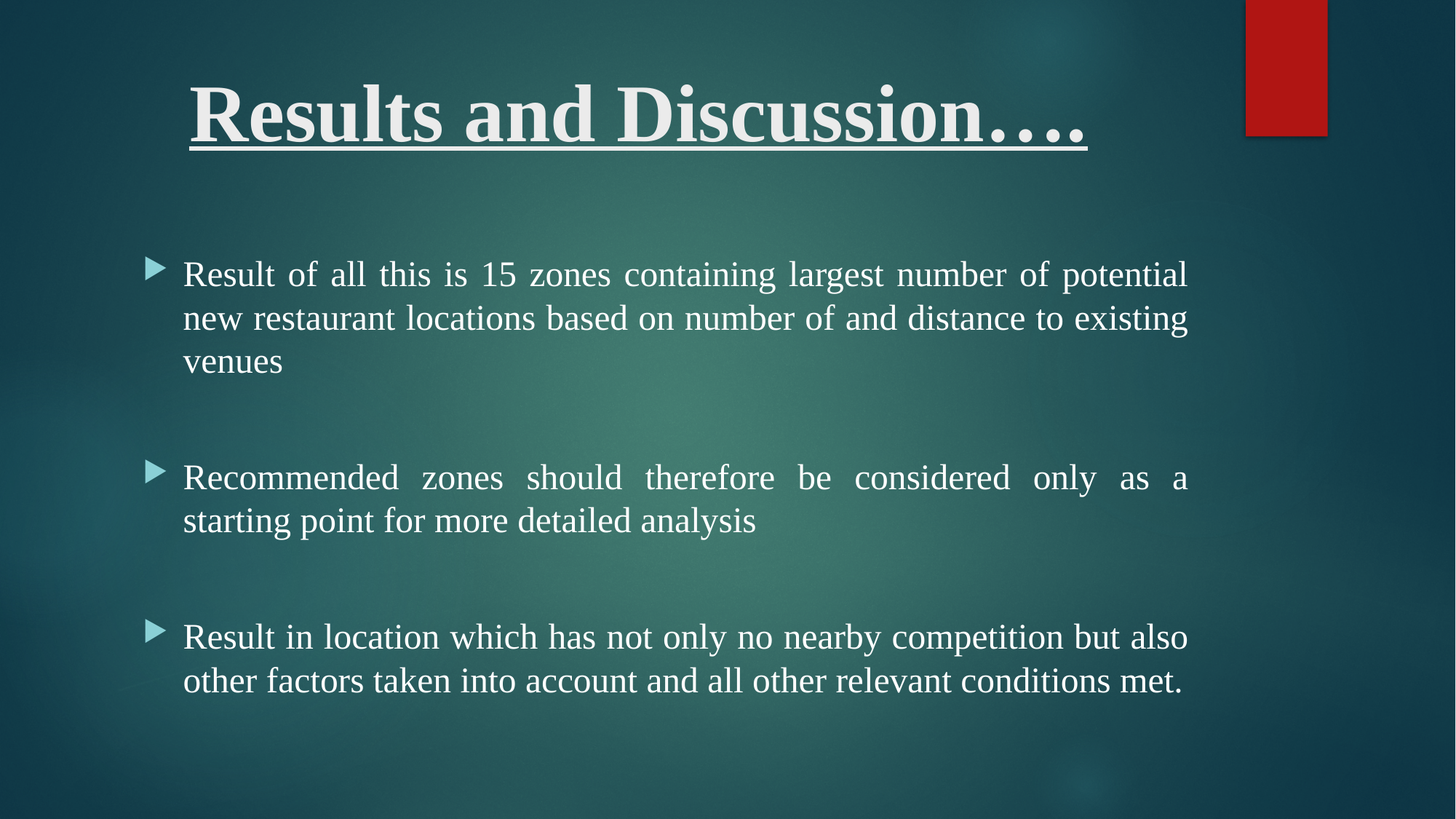

# Results and Discussion….
Result of all this is 15 zones containing largest number of potential new restaurant locations based on number of and distance to existing venues

Recommended zones should therefore be considered only as a starting point for more detailed analysis

Result in location which has not only no nearby competition but also other factors taken into account and all other relevant conditions met.